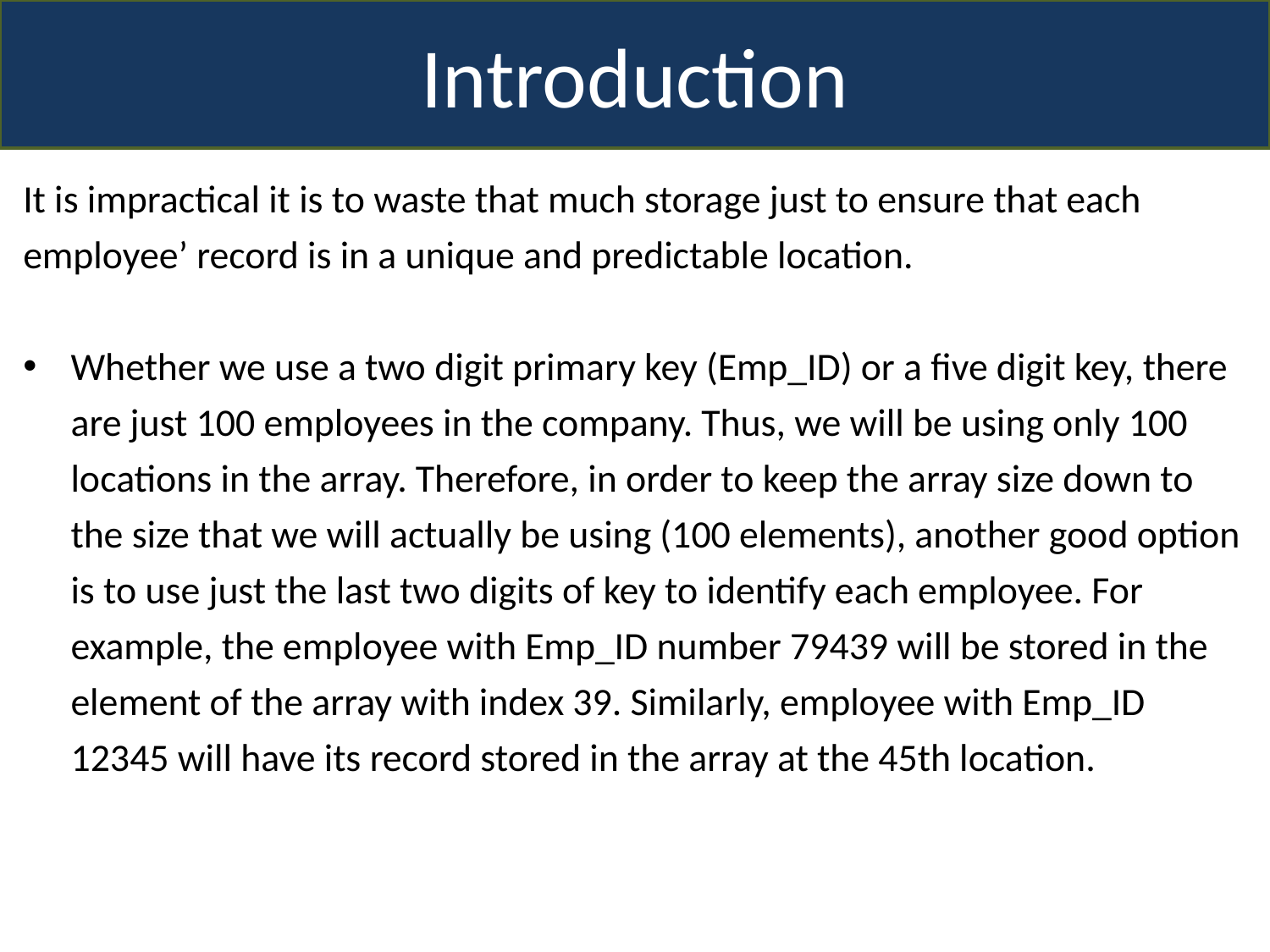

Introduction
It is impractical it is to waste that much storage just to ensure that each employee’ record is in a unique and predictable location.

Whether we use a two digit primary key (Emp_ID) or a five digit key, there are just 100 employees in the company. Thus, we will be using only 100 locations in the array. Therefore, in order to keep the array size down to the size that we will actually be using (100 elements), another good option is to use just the last two digits of key to identify each employee. For example, the employee with Emp_ID number 79439 will be stored in the element of the array with index 39. Similarly, employee with Emp_ID 12345 will have its record stored in the array at the 45th location.